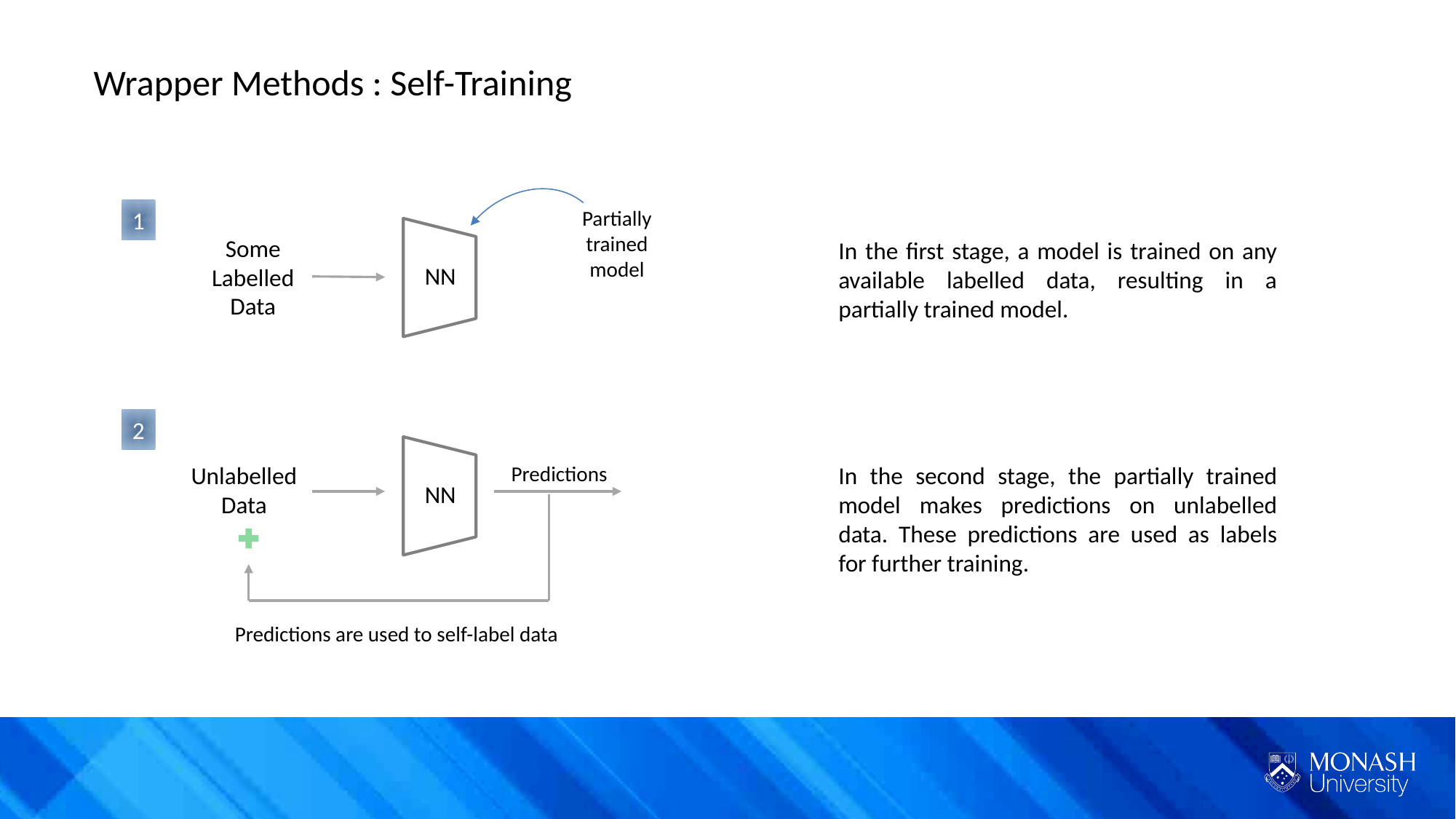

Wrapper Methods : Self-Training

Partially trained model
1
Some Labelled Data
In the first stage, a model is trained on any available labelled data, resulting in a partially trained model.

NN
2
Predictions
Unlabelled Data
In the second stage, the partially trained model makes predictions on unlabelled data. These predictions are used as labels for further training.

NN

Predictions are used to self-label data